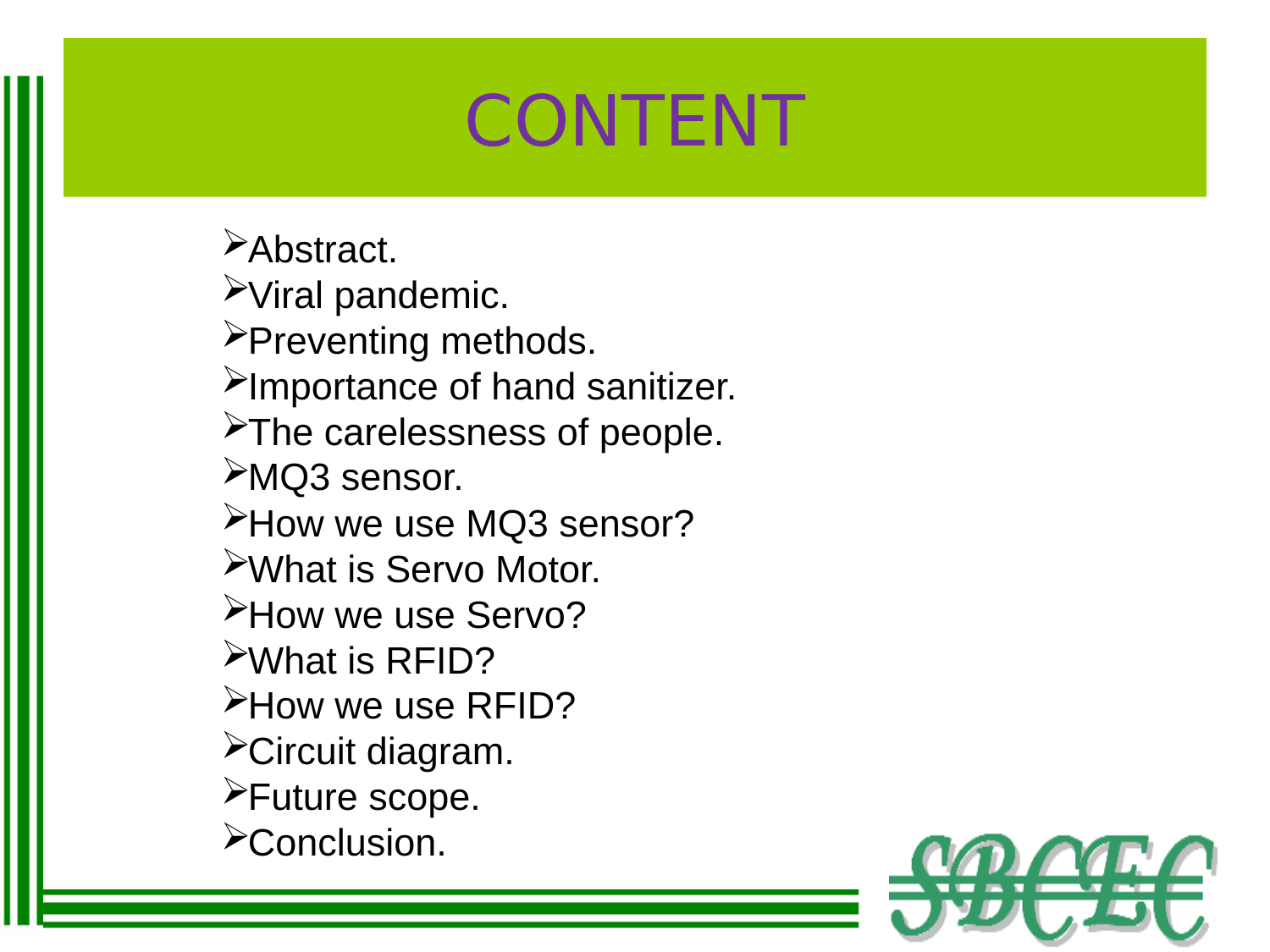

# CONTENT
Abstract.
Viral pandemic.
Preventing methods.
Importance of hand sanitizer.
The carelessness of people.
MQ3 sensor.
How we use MQ3 sensor?
What is Servo Motor.
How we use Servo?
What is RFID?
How we use RFID?
Circuit diagram.
Future scope.
Conclusion.